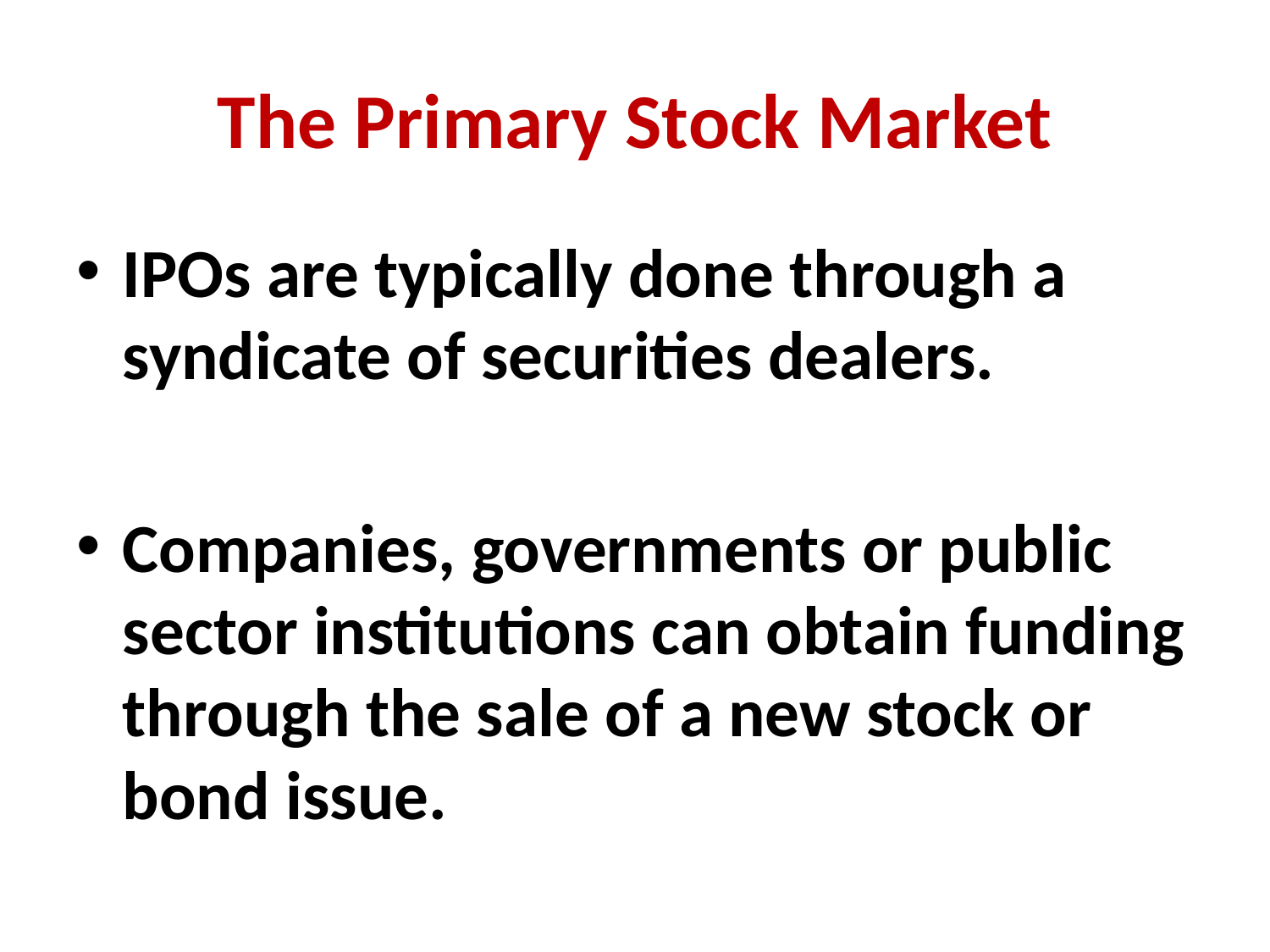

# The Primary Stock Market
IPOs are typically done through a syndicate of securities dealers.

Companies, governments or public sector institutions can obtain funding through the sale of a new stock or bond issue.